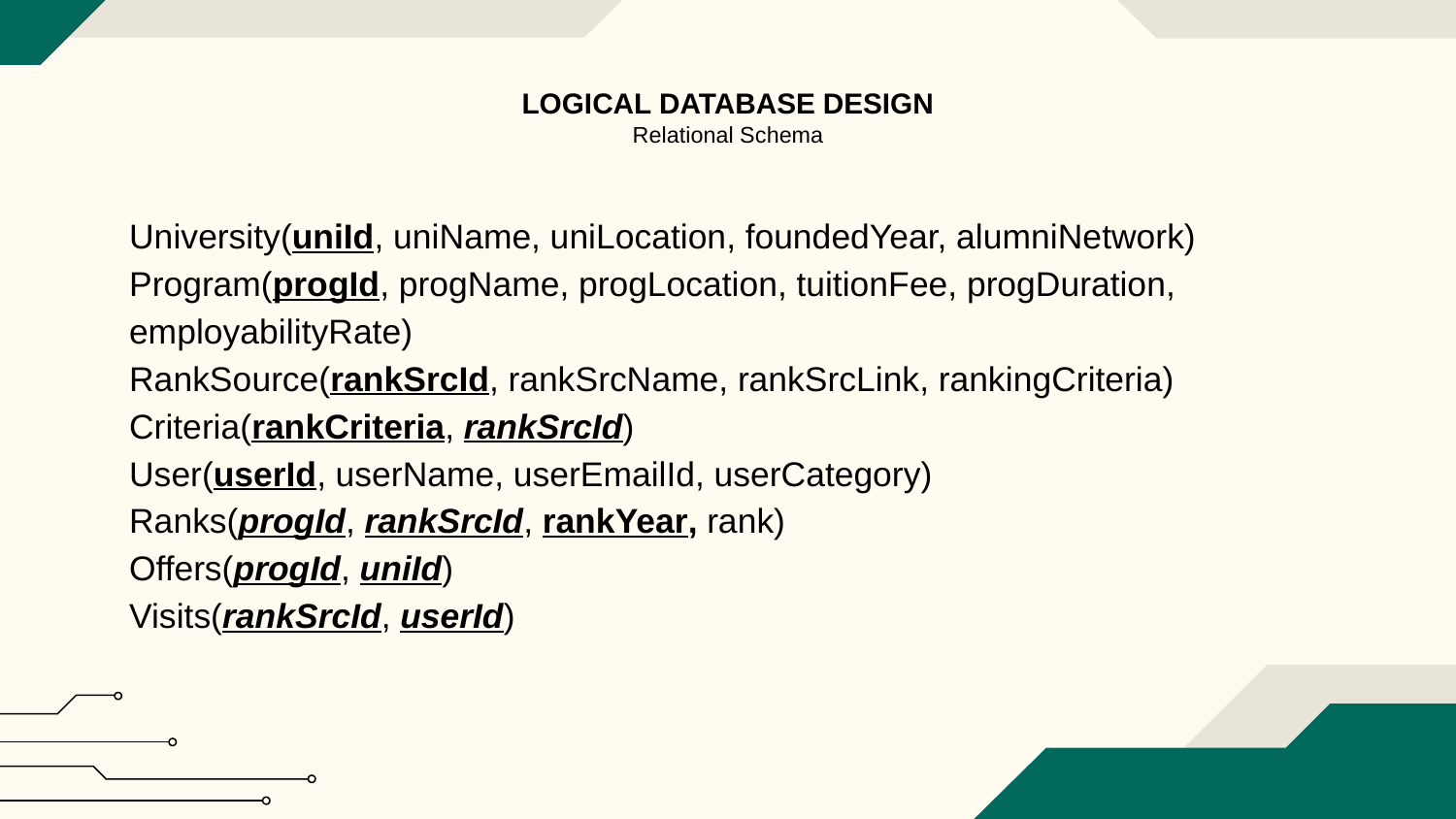

# LOGICAL DATABASE DESIGN
Relational Schema
University(uniId, uniName, uniLocation, foundedYear, alumniNetwork)
Program(progId, progName, progLocation, tuitionFee, progDuration,
employabilityRate)
RankSource(rankSrcId, rankSrcName, rankSrcLink, rankingCriteria)
Criteria(rankCriteria, rankSrcId)
User(userId, userName, userEmailId, userCategory)
Ranks(progId, rankSrcId, rankYear, rank)
Offers(progId, uniId)
Visits(rankSrcId, userId)